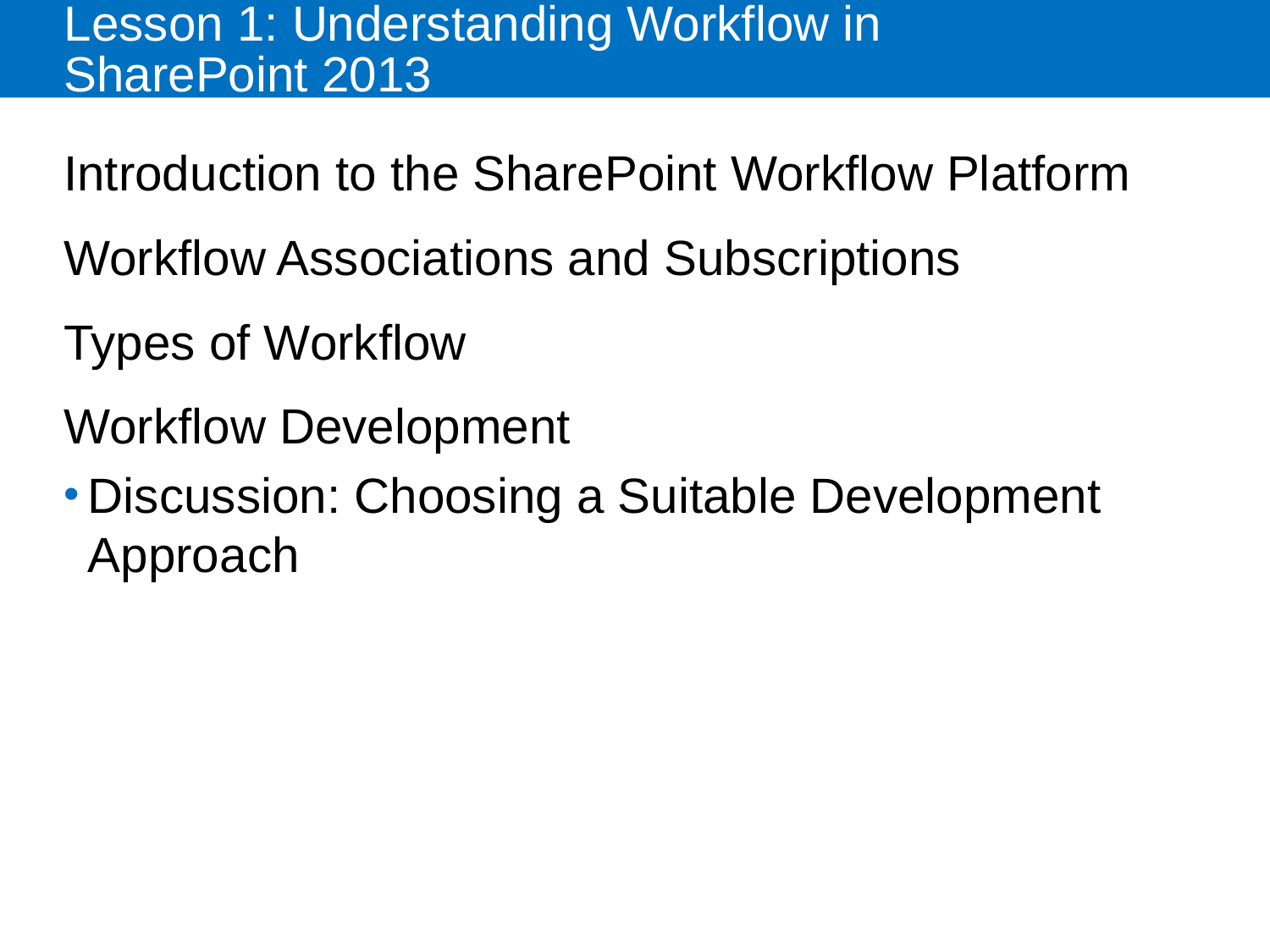

# Lesson 1: Understanding Workflow in SharePoint 2013
Introduction to the SharePoint Workflow Platform
Workflow Associations and Subscriptions
Types of Workflow
Workflow Development
Discussion: Choosing a Suitable Development Approach